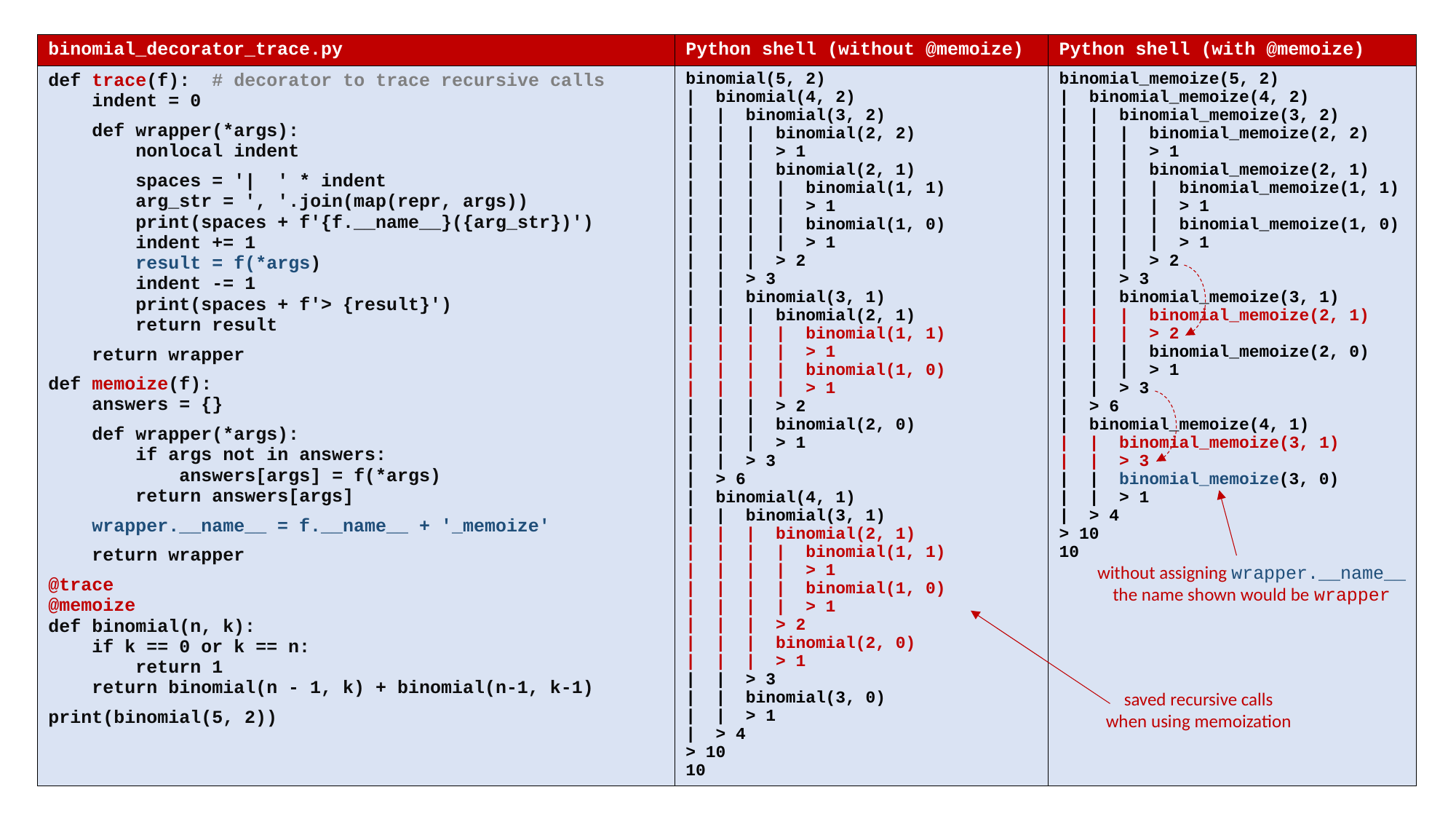

| binomial\_decorator\_trace.py | Python shell (without @memoize) | Python shell (with @memoize) |
| --- | --- | --- |
| def trace(f): # decorator to trace recursive calls indent = 0 def wrapper(\*args): nonlocal indent spaces = '| ' \* indent arg\_str = ', '.join(map(repr, args)) print(spaces + f'{f.\_\_name\_\_}({arg\_str})') indent += 1 result = f(\*args) indent -= 1 print(spaces + f'> {result}') return result return wrapper def memoize(f): answers = {} def wrapper(\*args): if args not in answers: answers[args] = f(\*args) return answers[args] wrapper.\_\_name\_\_ = f.\_\_name\_\_ + '\_memoize' return wrapper @trace @memoize def binomial(n, k): if k == 0 or k == n: return 1 return binomial(n - 1, k) + binomial(n-1, k-1) print(binomial(5, 2)) | binomial(5, 2) | binomial(4, 2) | | binomial(3, 2) | | | binomial(2, 2) | | | > 1 | | | binomial(2, 1) | | | | binomial(1, 1) | | | | > 1 | | | | binomial(1, 0) | | | | > 1 | | | > 2 | | > 3 | | binomial(3, 1) | | | binomial(2, 1) | | | | binomial(1, 1) | | | | > 1 | | | | binomial(1, 0) | | | | > 1 | | | > 2 | | | binomial(2, 0) | | | > 1 | | > 3 | > 6 | binomial(4, 1) | | binomial(3, 1) | | | binomial(2, 1) | | | | binomial(1, 1) | | | | > 1 | | | | binomial(1, 0) | | | | > 1 | | | > 2 | | | binomial(2, 0) | | | > 1 | | > 3 | | binomial(3, 0) | | > 1 | > 4 > 10 10 | binomial\_memoize(5, 2) | binomial\_memoize(4, 2) | | binomial\_memoize(3, 2) | | | binomial\_memoize(2, 2) | | | > 1 | | | binomial\_memoize(2, 1) | | | | binomial\_memoize(1, 1) | | | | > 1 | | | | binomial\_memoize(1, 0) | | | | > 1 | | | > 2 | | > 3 | | binomial\_memoize(3, 1) | | | binomial\_memoize(2, 1) | | | > 2 | | | binomial\_memoize(2, 0) | | | > 1 | | > 3 | > 6 | binomial\_memoize(4, 1) | | binomial\_memoize(3, 1) | | > 3 | | binomial\_memoize(3, 0) | | > 1 | > 4 > 10 10 |
#

without assigning wrapper.__name__ the name shown would be wrapper
saved recursive calls when using memoization